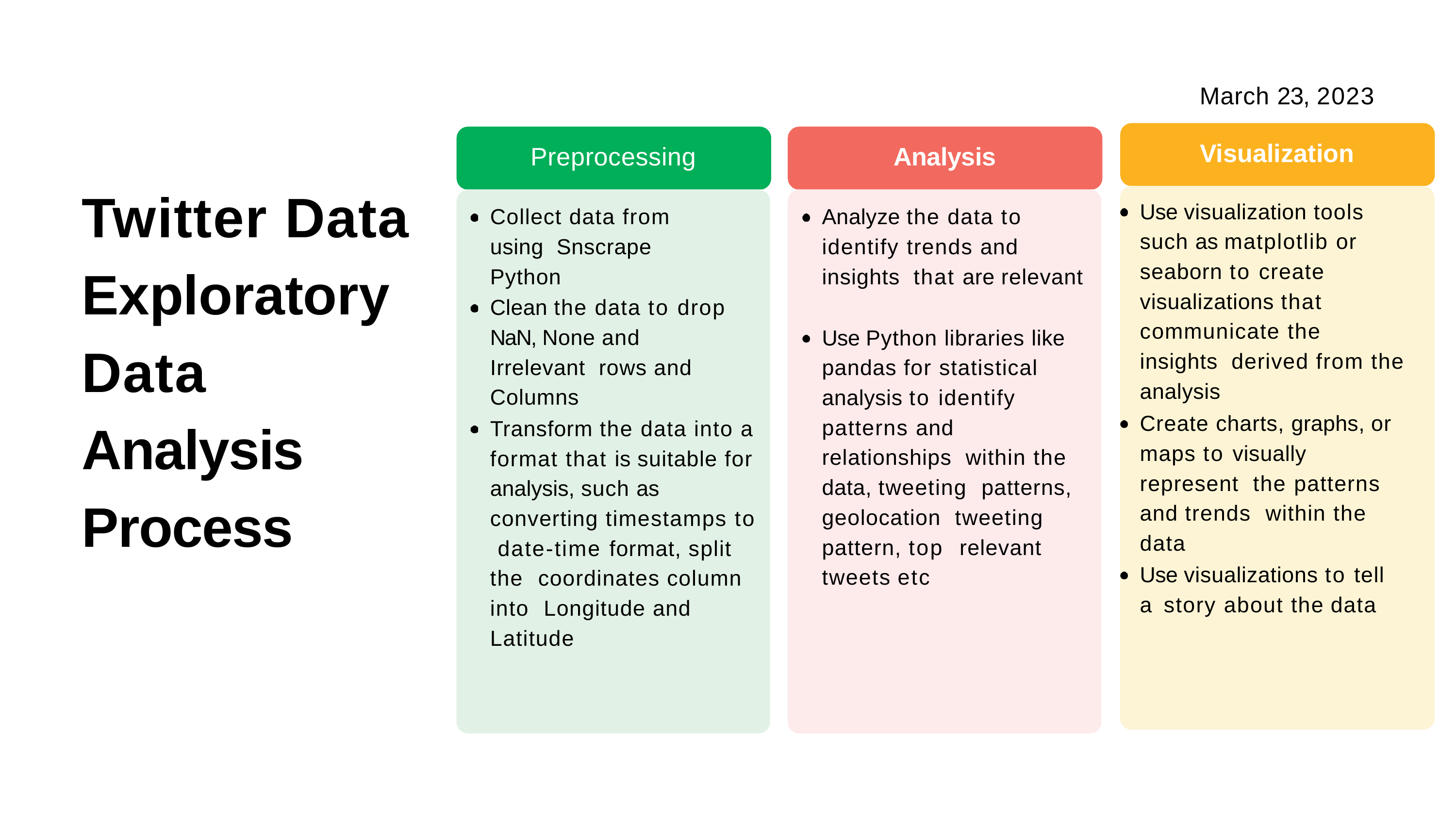

March 23, 2023

# Visualization
Preprocessing
Analysis
Twitter Data  Exploratory  Data Analysis  Process

Use visualization tools  such as matplotlib or  seaborn to create  visualizations that  communicate the insights  derived from the analysis
Collect data from using  Snscrape Python
Analyze the data to  identify trends and insights  that are relevant

Clean the data to drop  NaN, None and Irrelevant  rows and Columns
Use Python libraries like  pandas for statistical  analysis to identify  patterns and relationships  within the data, tweeting  patterns, geolocation  tweeting pattern, top  relevant tweets etc

Create charts, graphs, or  maps to visually represent  the patterns and trends  within the data
Transform the data into a  format that is suitable for  analysis, such as  converting timestamps to  date-time format, split the  coordinates column into  Longitude and Latitude

Use visualizations to tell a  story about the data